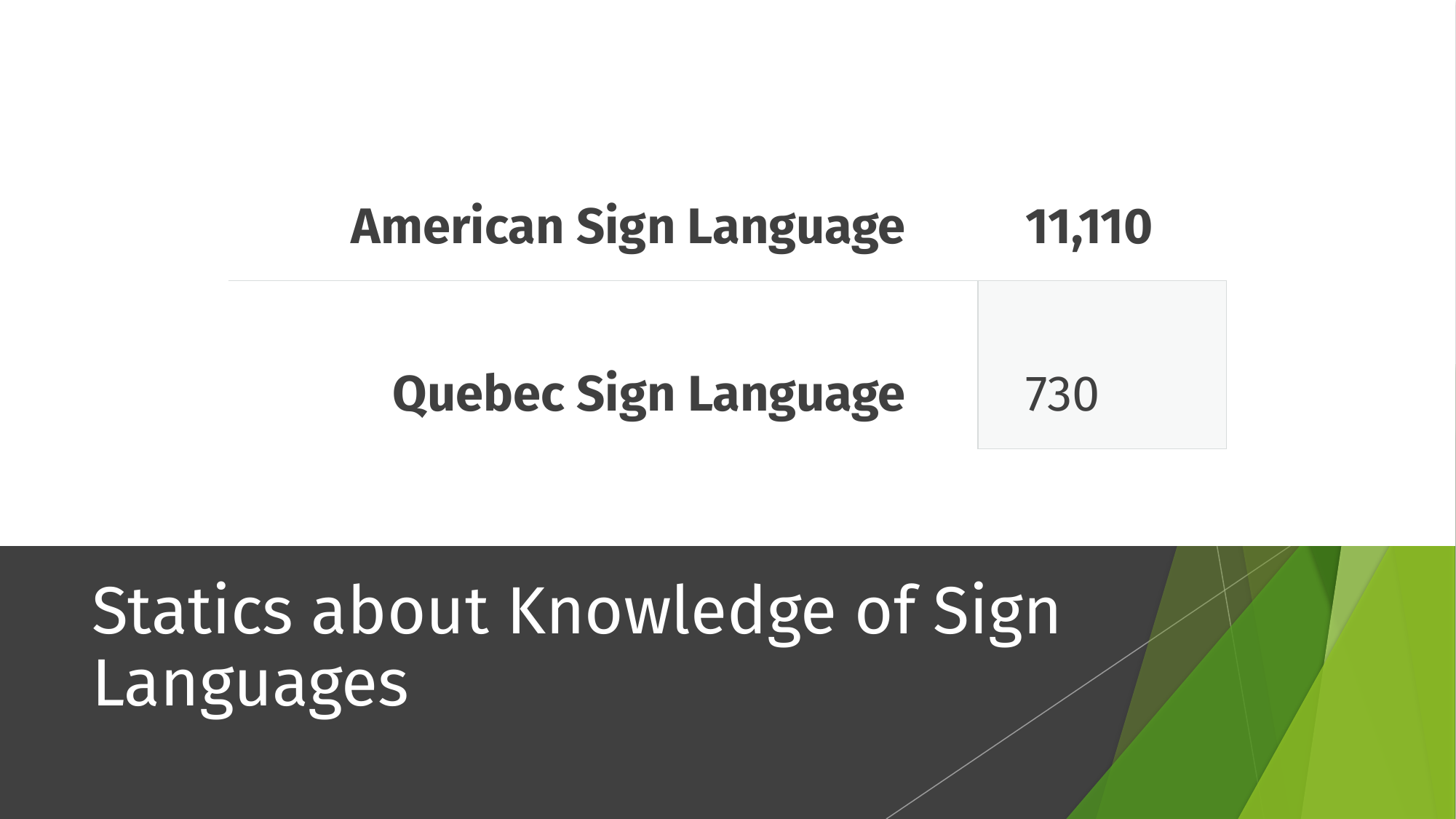

| American Sign Language | 11,110 |
| --- | --- |
| Quebec Sign Language | 730 |

# Statics about Knowledge of Sign Languages